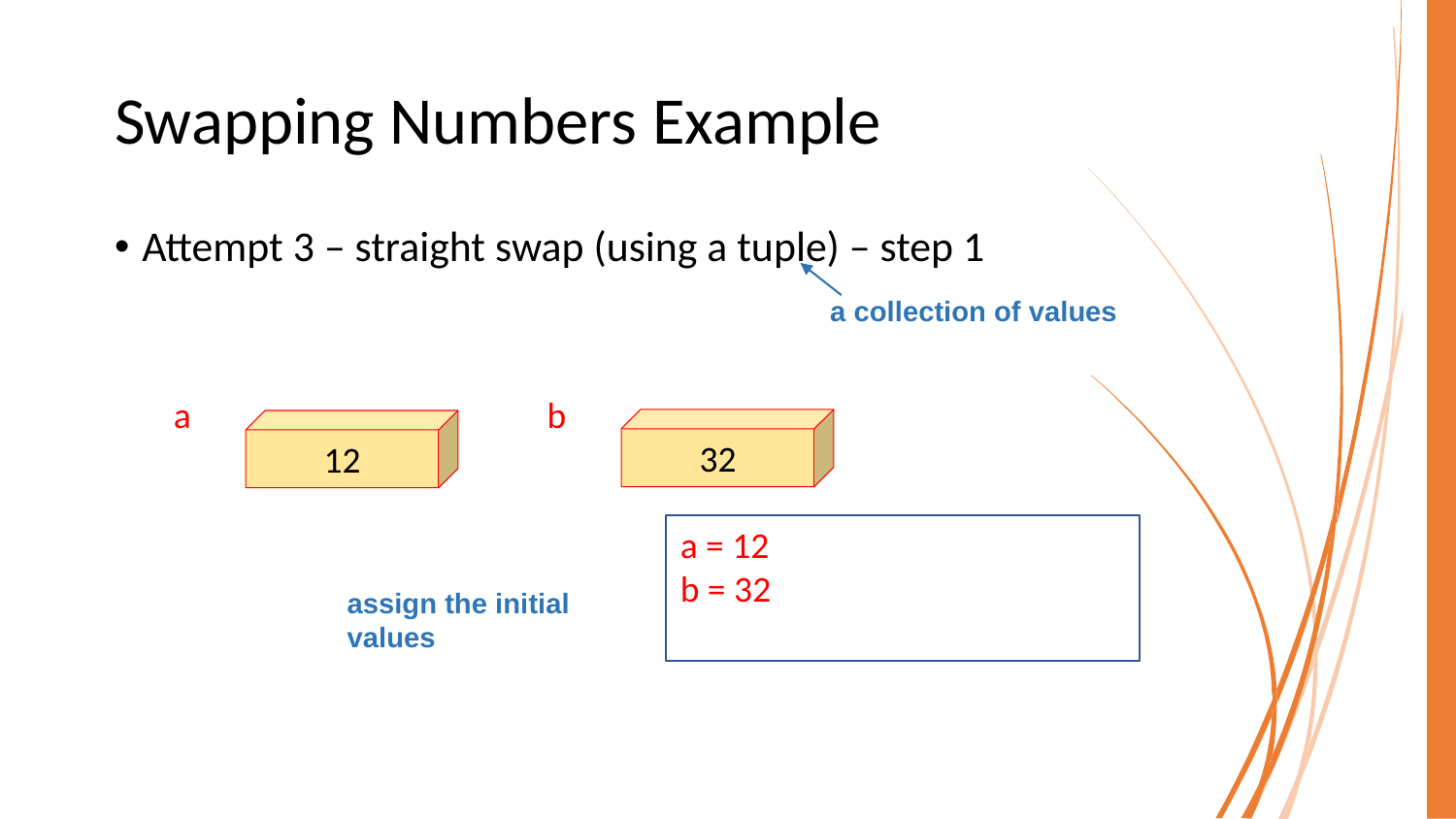

# Swapping Numbers Example
Attempt 3 – straight swap (using a tuple) – step 1

a collection of values
b
a
32
12
a = 12
b = 32

assign the initial values